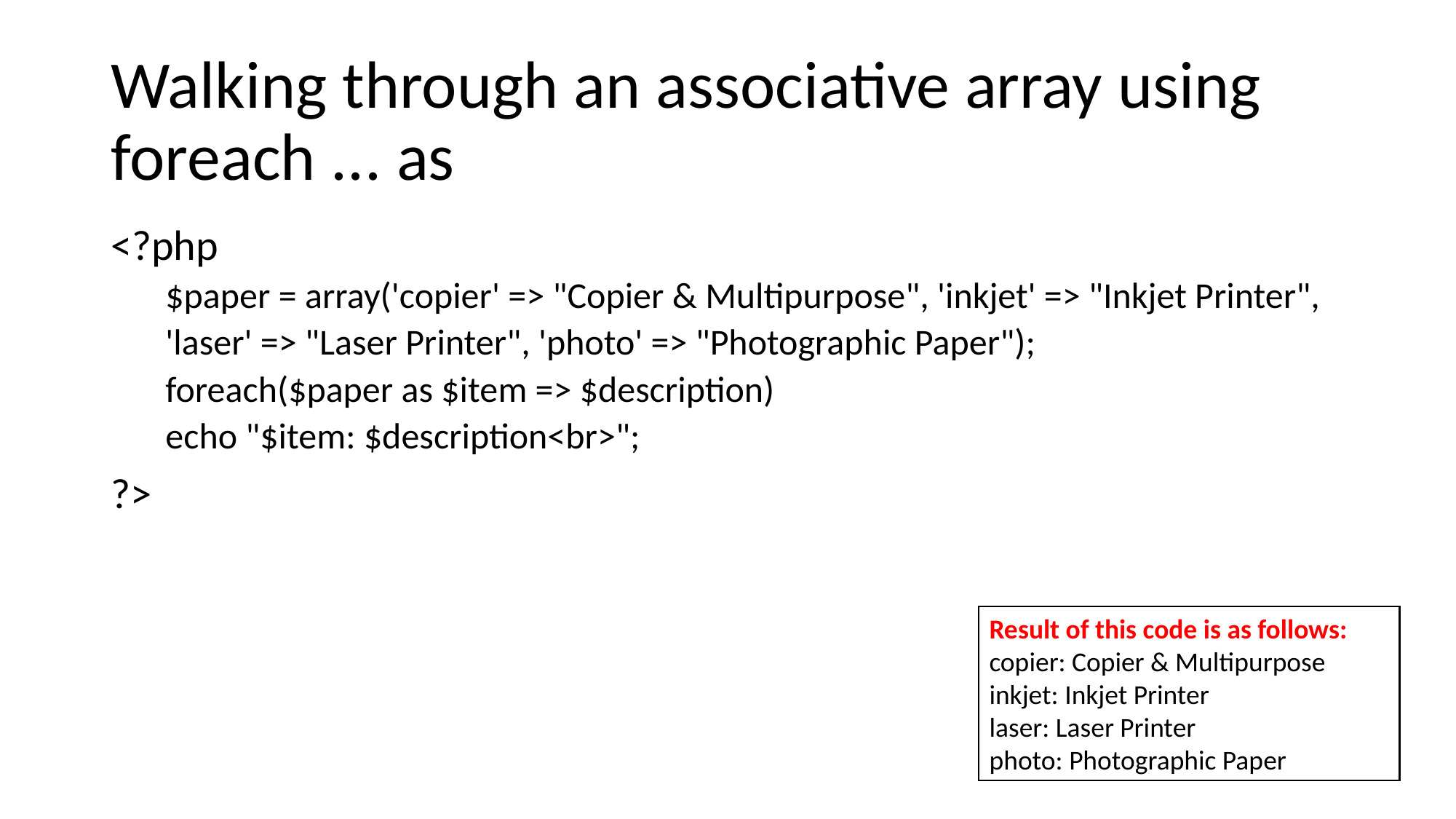

# Walking through an associative array using foreach ... as
<?php
$paper = array('copier' => "Copier & Multipurpose", 'inkjet' => "Inkjet Printer",
'laser' => "Laser Printer", 'photo' => "Photographic Paper");
foreach($paper as $item => $description)
echo "$item: $description<br>";
?>
Result of this code is as follows:
copier: Copier & Multipurpose
inkjet: Inkjet Printer
laser: Laser Printer
photo: Photographic Paper